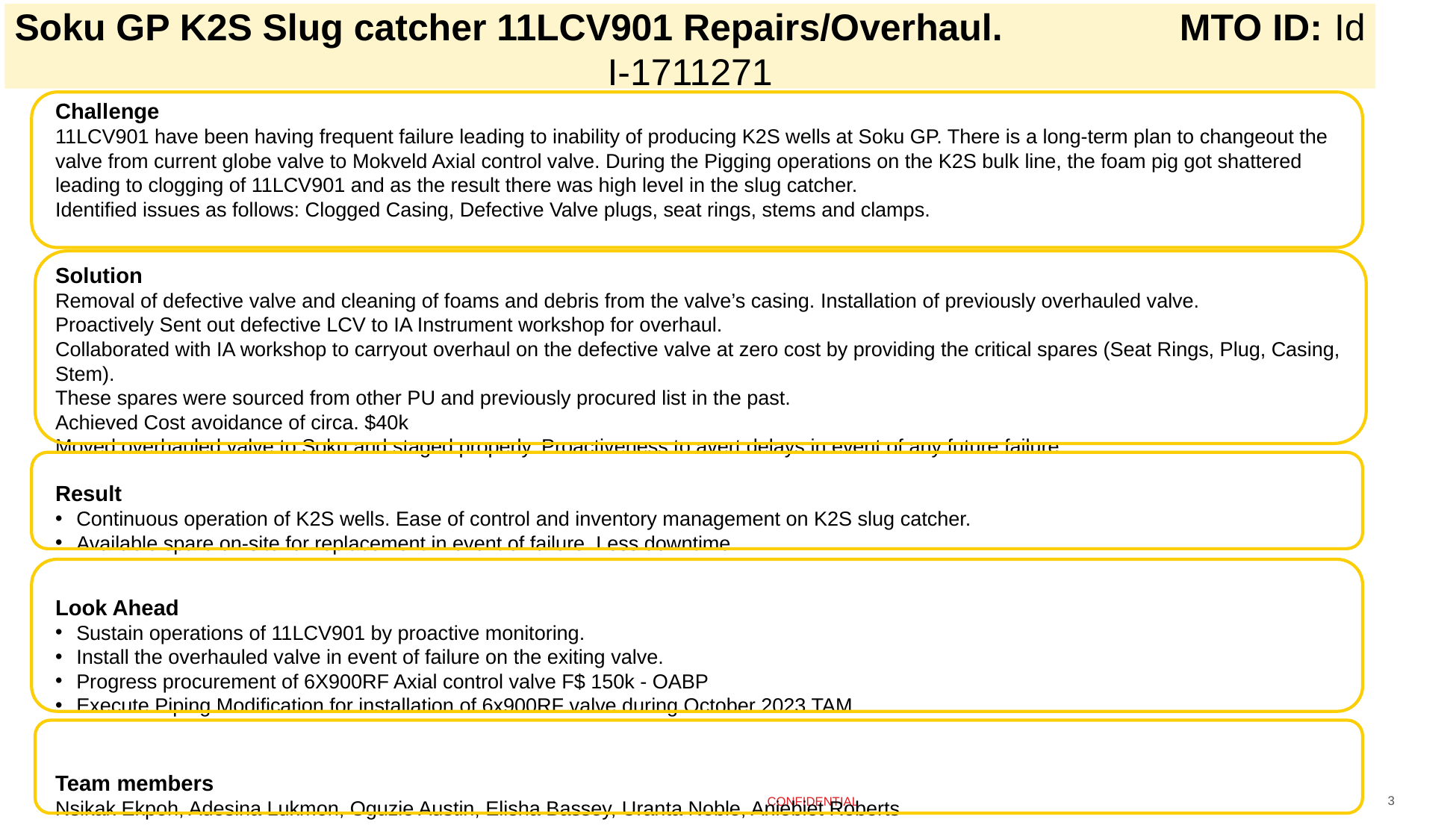

# Soku GP K2S Slug catcher 11LCV901 Repairs/Overhaul.                 MTO ID: Id I-1711271

Challenge
11LCV901 have been having frequent failure leading to inability of producing K2S wells at Soku GP. There is a long-term plan to changeout the valve from current globe valve to Mokveld Axial control valve. During the Pigging operations on the K2S bulk line, the foam pig got shattered leading to clogging of 11LCV901 and as the result there was high level in the slug catcher.
Identified issues as follows: Clogged Casing, Defective Valve plugs, seat rings, stems and clamps.

Solution
Removal of defective valve and cleaning of foams and debris from the valve’s casing. Installation of previously overhauled valve.
Proactively Sent out defective LCV to IA Instrument workshop for overhaul.
Collaborated with IA workshop to carryout overhaul on the defective valve at zero cost by providing the critical spares (Seat Rings, Plug, Casing, Stem).
These spares were sourced from other PU and previously procured list in the past.
Achieved Cost avoidance of circa. $40k
Moved overhauled valve to Soku and staged properly. Proactiveness to avert delays in event of any future failure.

Result
Continuous operation of K2S wells. Ease of control and inventory management on K2S slug catcher.
Available spare on-site for replacement in event of failure. Less downtime

Look Ahead
Sustain operations of 11LCV901 by proactive monitoring.
Install the overhauled valve in event of failure on the exiting valve.
Progress procurement of 6X900RF Axial control valve F$ 150k - OABP
Execute Piping Modification for installation of 6x900RF valve during October 2023 TAM.

Team members
Nsikak Ekpoh, Adesina Lukmon, Oguzie Austin, Elisha Bassey, Uranta Noble, Aniebiet Roberts

3